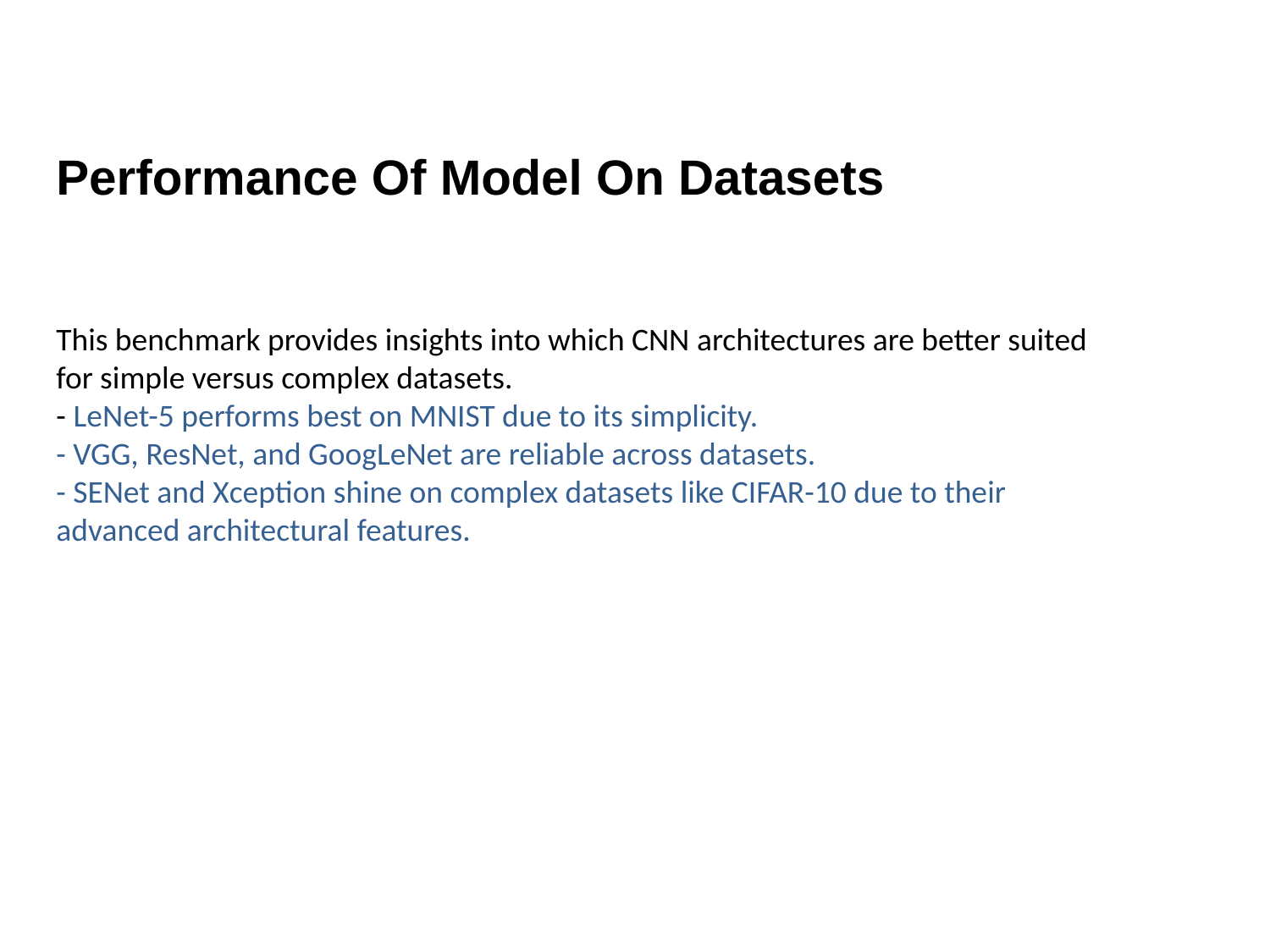

Performance Of Model On Datasets

This benchmark provides insights into which CNN architectures are better suited for simple versus complex datasets.
- LeNet-5 performs best on MNIST due to its simplicity.
- VGG, ResNet, and GoogLeNet are reliable across datasets.
- SENet and Xception shine on complex datasets like CIFAR-10 due to their advanced architectural features.